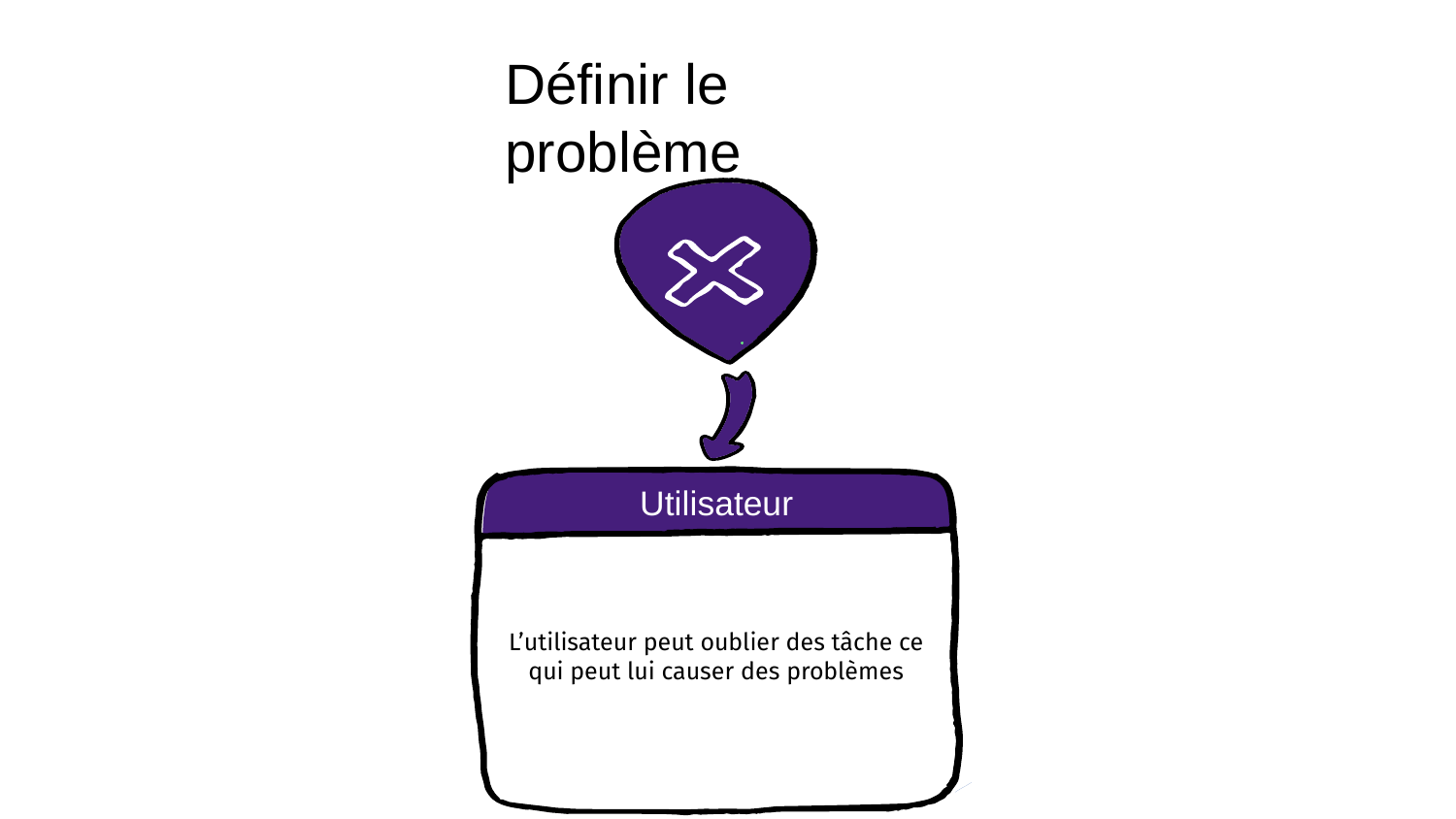

Définir le problème

L’utilisateur peut oublier des tâche ce qui peut lui causer des problèmes
Utilisateur